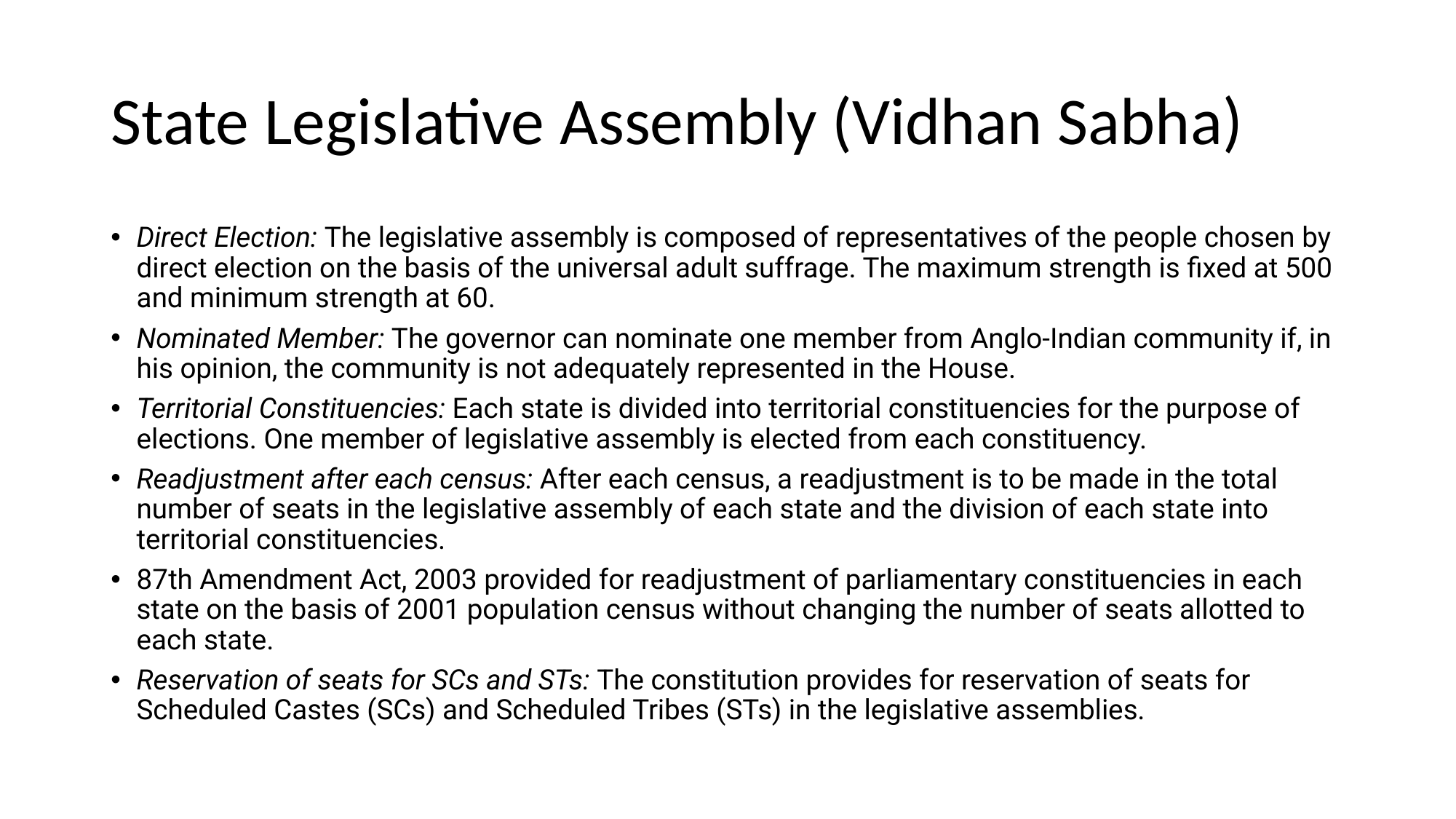

# State Legislative Assembly (Vidhan Sabha)
Direct Election: The legislative assembly is composed of representatives of the people chosen by direct election on the basis of the universal adult suffrage. The maximum strength is fixed at 500 and minimum strength at 60.
Nominated Member: The governor can nominate one member from Anglo-Indian community if, in his opinion, the community is not adequately represented in the House.
Territorial Constituencies: Each state is divided into territorial constituencies for the purpose of elections. One member of legislative assembly is elected from each constituency.
Readjustment after each census: After each census, a readjustment is to be made in the total number of seats in the legislative assembly of each state and the division of each state into territorial constituencies.
87th Amendment Act, 2003 provided for readjustment of parliamentary constituencies in each state on the basis of 2001 population census without changing the number of seats allotted to each state.
Reservation of seats for SCs and STs: The constitution provides for reservation of seats for Scheduled Castes (SCs) and Scheduled Tribes (STs) in the legislative assemblies.